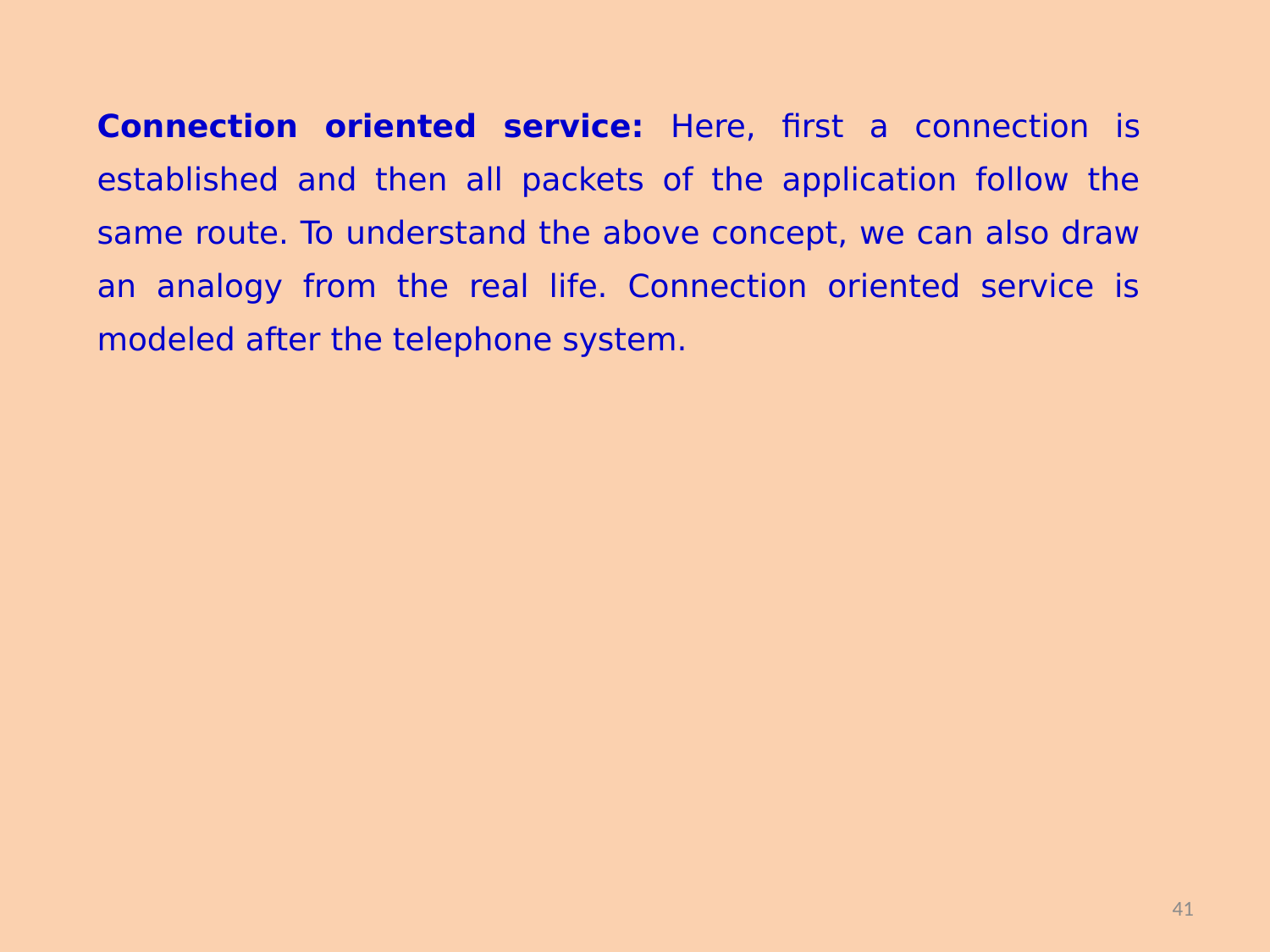

Connection oriented service: Here, first a connection is established and then all packets of the application follow the same route. To understand the above concept, we can also draw an analogy from the real life. Connection oriented service is modeled after the telephone system.
41